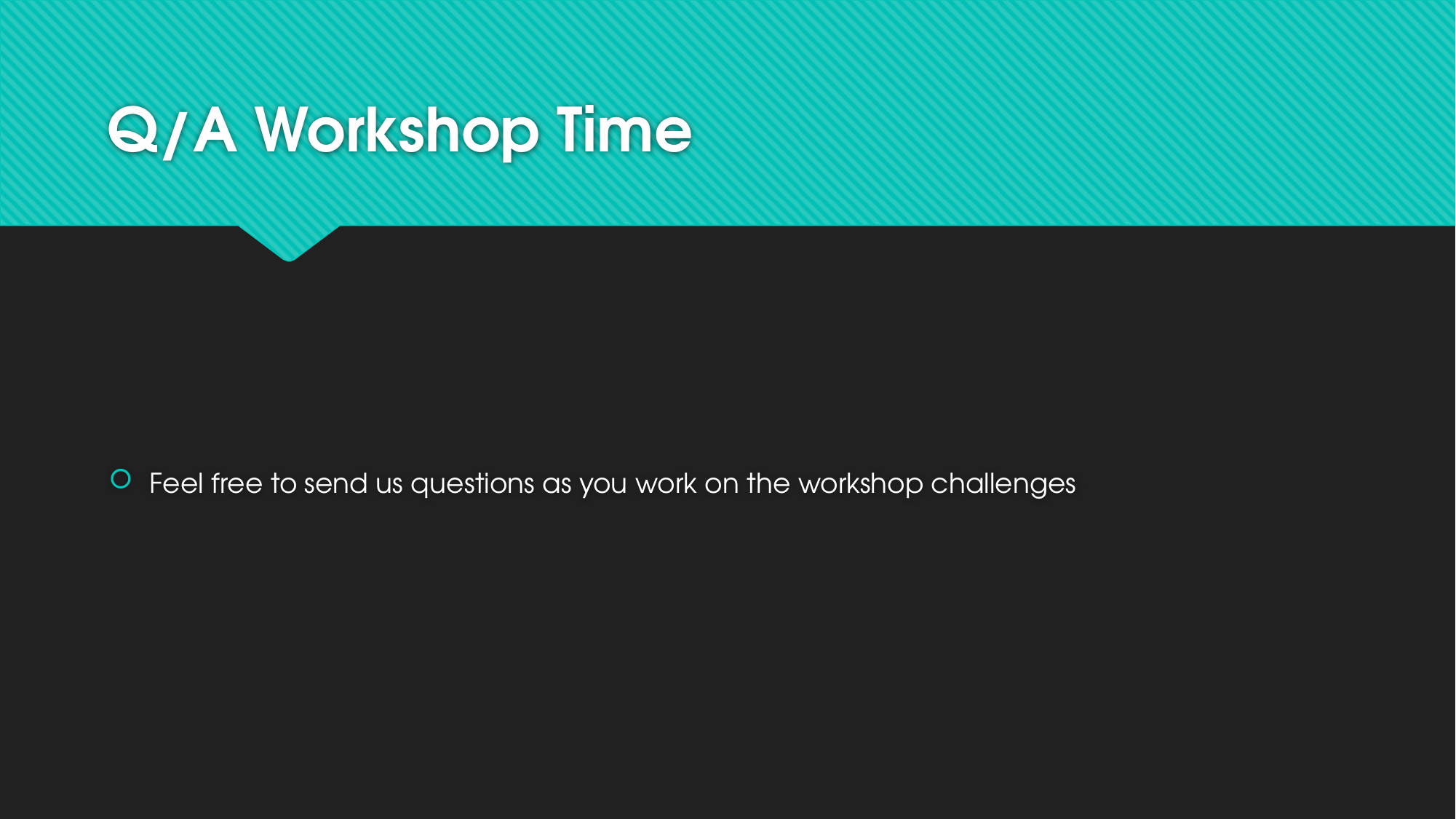

# Q/A Workshop Time
Feel free to send us questions as you work on the workshop challenges